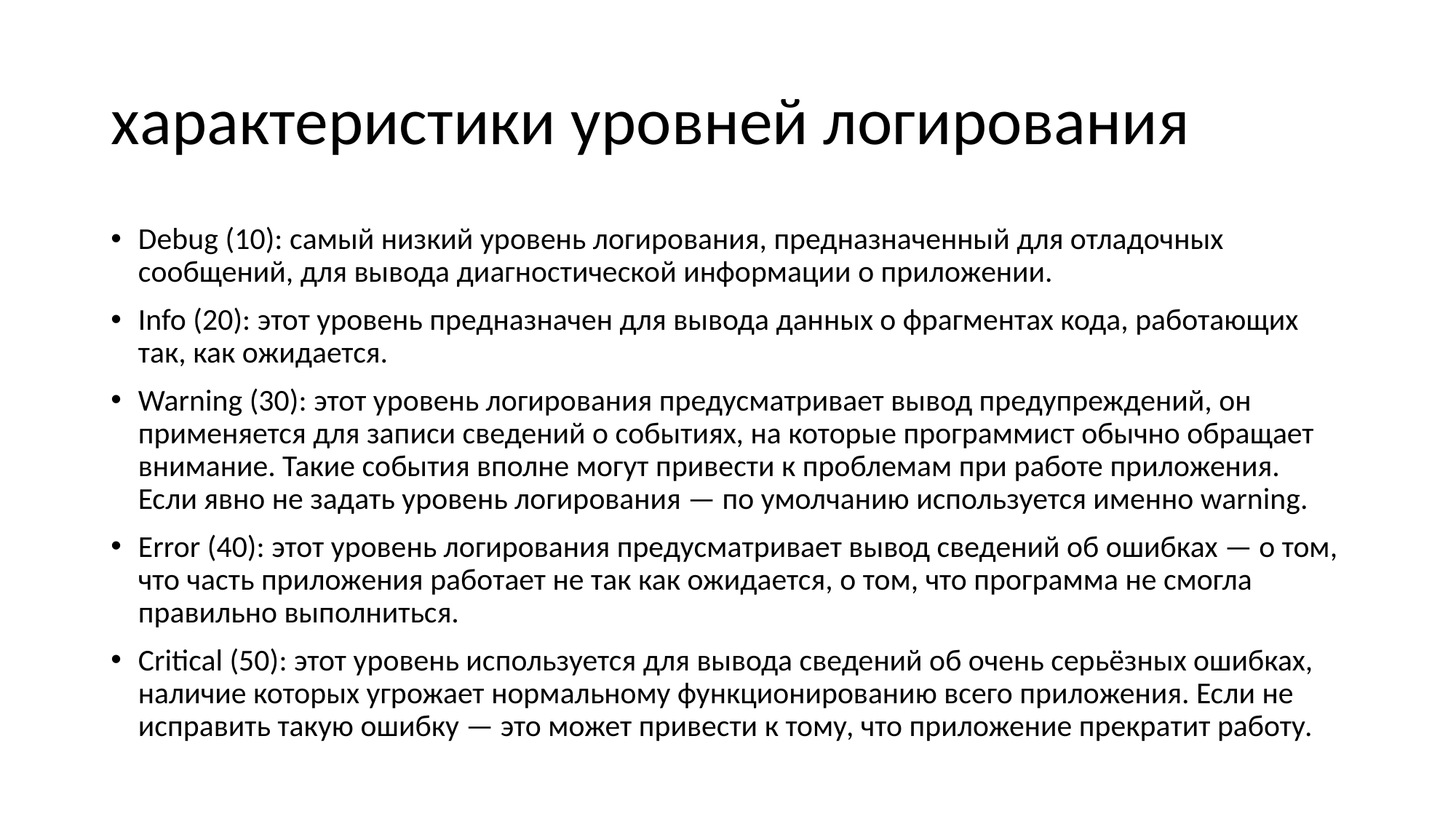

# характеристики уровней логирования
Debug (10): самый низкий уровень логирования, предназначенный для отладочных сообщений, для вывода диагностической информации о приложении.
Info (20): этот уровень предназначен для вывода данных о фрагментах кода, работающих так, как ожидается.
Warning (30): этот уровень логирования предусматривает вывод предупреждений, он применяется для записи сведений о событиях, на которые программист обычно обращает внимание. Такие события вполне могут привести к проблемам при работе приложения. Если явно не задать уровень логирования — по умолчанию используется именно warning.
Error (40): этот уровень логирования предусматривает вывод сведений об ошибках — о том, что часть приложения работает не так как ожидается, о том, что программа не смогла правильно выполниться.
Critical (50): этот уровень используется для вывода сведений об очень серьёзных ошибках, наличие которых угрожает нормальному функционированию всего приложения. Если не исправить такую ошибку — это может привести к тому, что приложение прекратит работу.